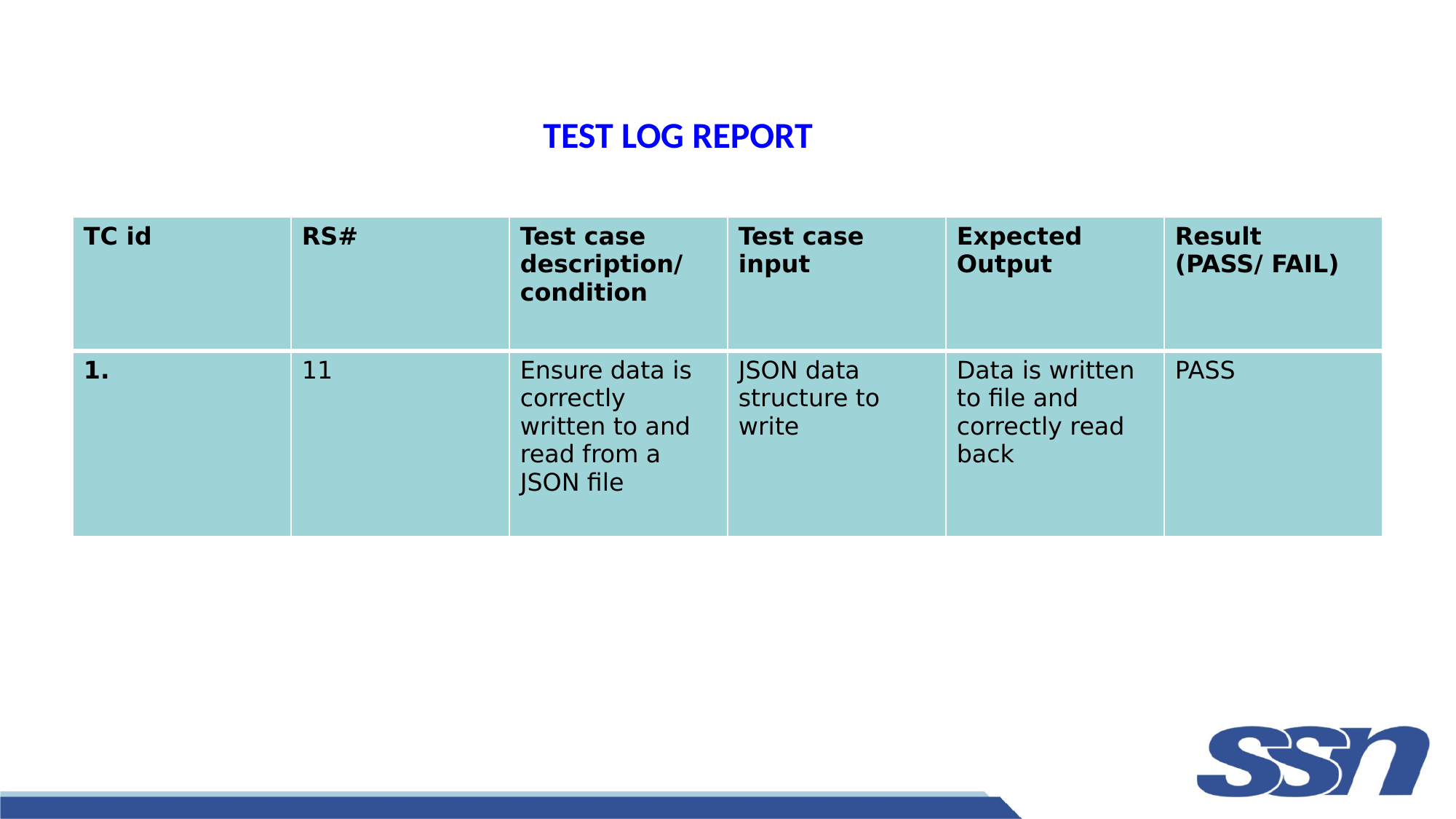

TEST LOG REPORT
| TC id | RS# | Test case description/ condition | Test case input | Expected Output | Result (PASS/ FAIL) |
| --- | --- | --- | --- | --- | --- |
| 1. | 11 | Ensure data is correctly written to and read from a JSON file | JSON data structure to write | Data is written to file and correctly read back | PASS |